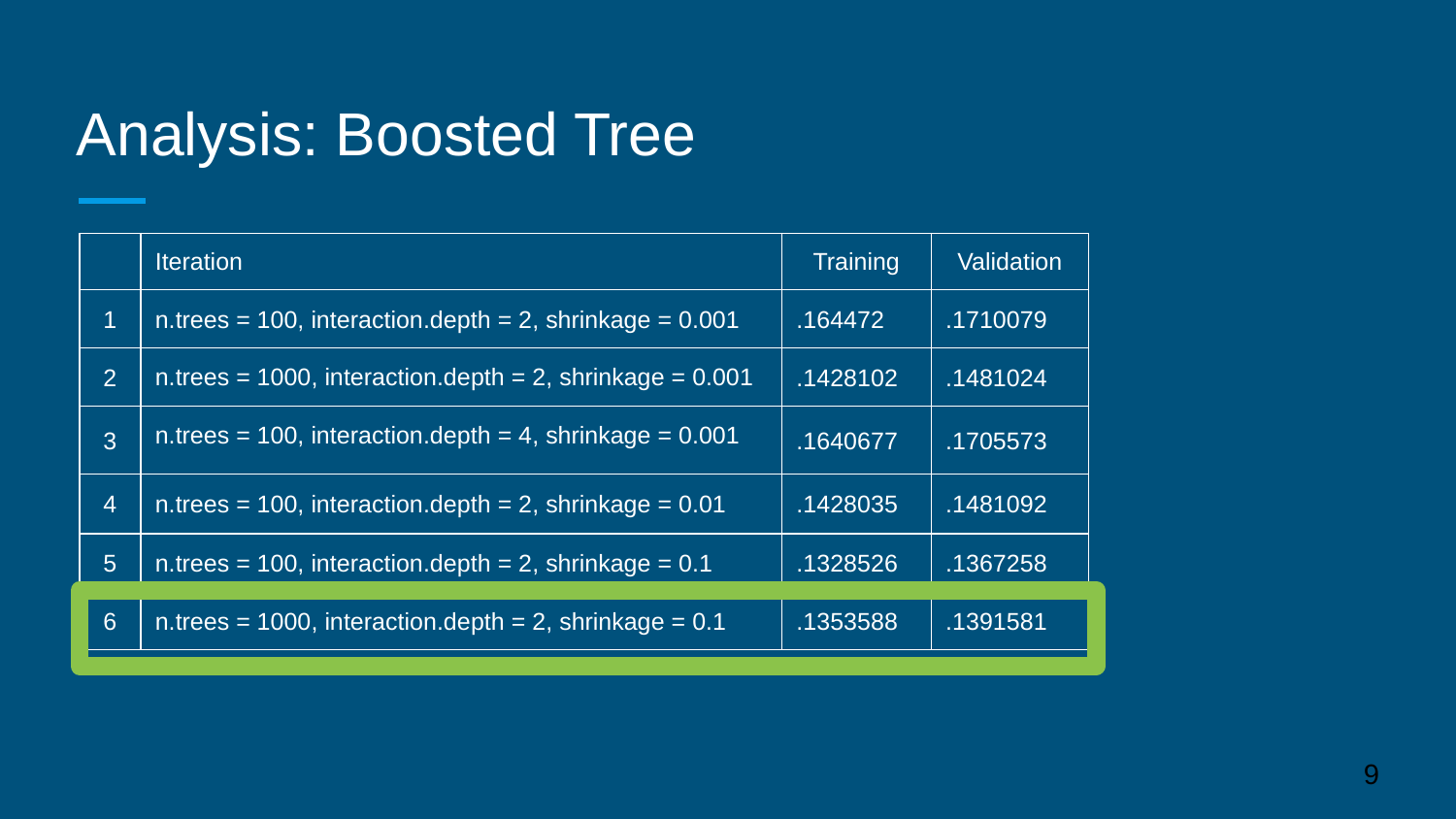

# Analysis: Boosted Tree
|  | Iteration | Training | Validation |
| --- | --- | --- | --- |
| 1 | n.trees = 100, interaction.depth = 2, shrinkage = 0.001 | .164472 | .1710079 |
| 2 | n.trees = 1000, interaction.depth = 2, shrinkage = 0.001 | .1428102 | .1481024 |
| 3 | n.trees = 100, interaction.depth = 4, shrinkage = 0.001 | .1640677 | .1705573 |
| 4 | n.trees = 100, interaction.depth = 2, shrinkage = 0.01 | .1428035 | .1481092 |
| 5 | n.trees = 100, interaction.depth = 2, shrinkage = 0.1 | .1328526 | .1367258 |
| 6 | n.trees = 1000, interaction.depth = 2, shrinkage = 0.1 | .1353588 | .1391581 |

9